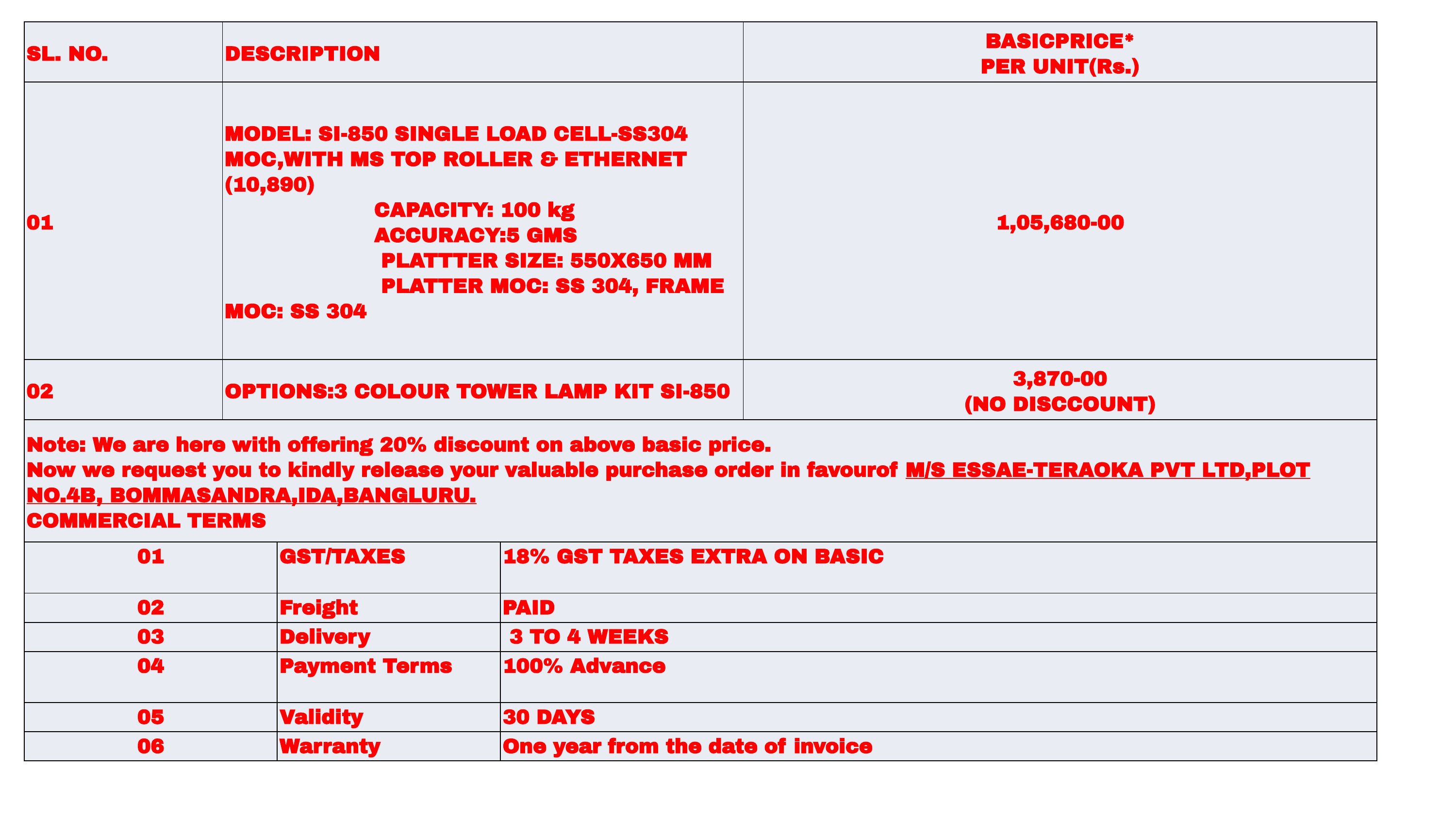

| SL. NO. | DESCRIPTION |  |  | BASICPRICE\* PER UNIT(Rs.) |
| --- | --- | --- | --- | --- |
| 01 | MODEL: SI-850 SINGLE LOAD CELL-SS304 MOC,WITH MS TOP ROLLER & ETHERNET (10,890) CAPACITY: 100 kg ACCURACY:5 GMS PLATTTER SIZE: 550X650 MM PLATTER MOC: SS 304, FRAME MOC: SS 304 |  |  | 1,05,680-00 |
| 02 | OPTIONS:3 COLOUR TOWER LAMP KIT SI-850 |  |  | 3,870-00 (NO DISCCOUNT) |
| Note: We are here with offering 20% discount on above basic price. Now we request you to kindly release your valuable purchase order in favourof M/S ESSAE-TERAOKA PVT LTD,PLOT NO.4B, BOMMASANDRA,IDA,BANGLURU. COMMERCIAL TERMS |  |  |  |  |
| 01 |  | GST/TAXES | 18% GST TAXES EXTRA ON BASIC |  |
| 02 |  | Freight | PAID |  |
| 03 |  | Delivery | 3 TO 4 WEEKS |  |
| 04 |  | Payment Terms | 100% Advance |  |
| 05 |  | Validity | 30 DAYS |  |
| 06 |  | Warranty | One year from the date of invoice |  |